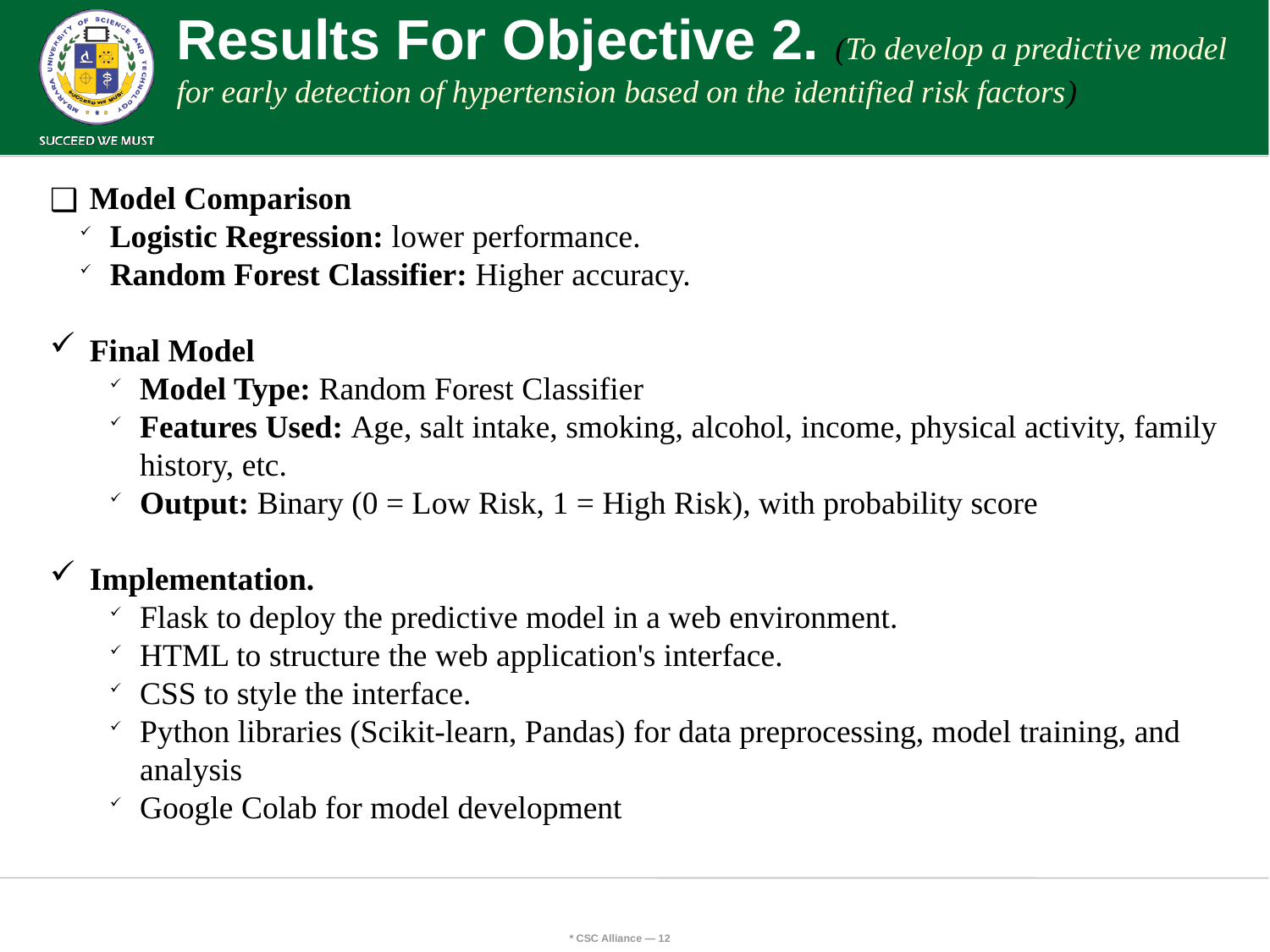

Results For Objective 2. (To develop a predictive model for early detection of hypertension based on the identified risk factors)

Model Comparison
Logistic Regression: lower performance.
Random Forest Classifier: Higher accuracy.

Final Model
Model Type: Random Forest Classifier
Features Used: Age, salt intake, smoking, alcohol, income, physical activity, family history, etc.
Output: Binary (0 = Low Risk, 1 = High Risk), with probability score

Implementation.
Flask to deploy the predictive model in a web environment.
HTML to structure the web application's interface.
CSS to style the interface.
Python libraries (Scikit-learn, Pandas) for data preprocessing, model training, and analysis
Google Colab for model development